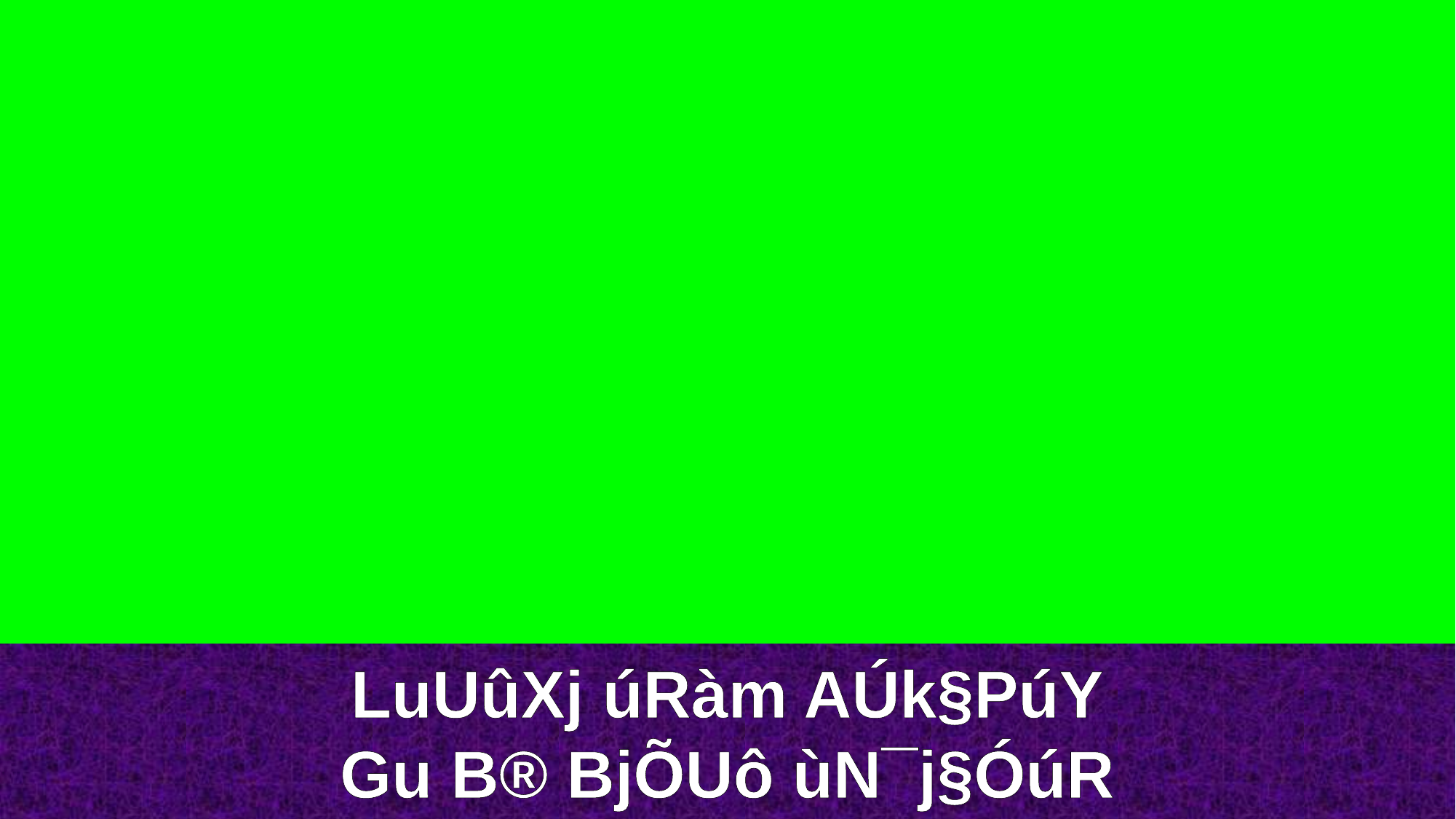

LuUûXj úRàm AÚk§PúY
Gu B® BjÕUô ùN¯j§ÓúR